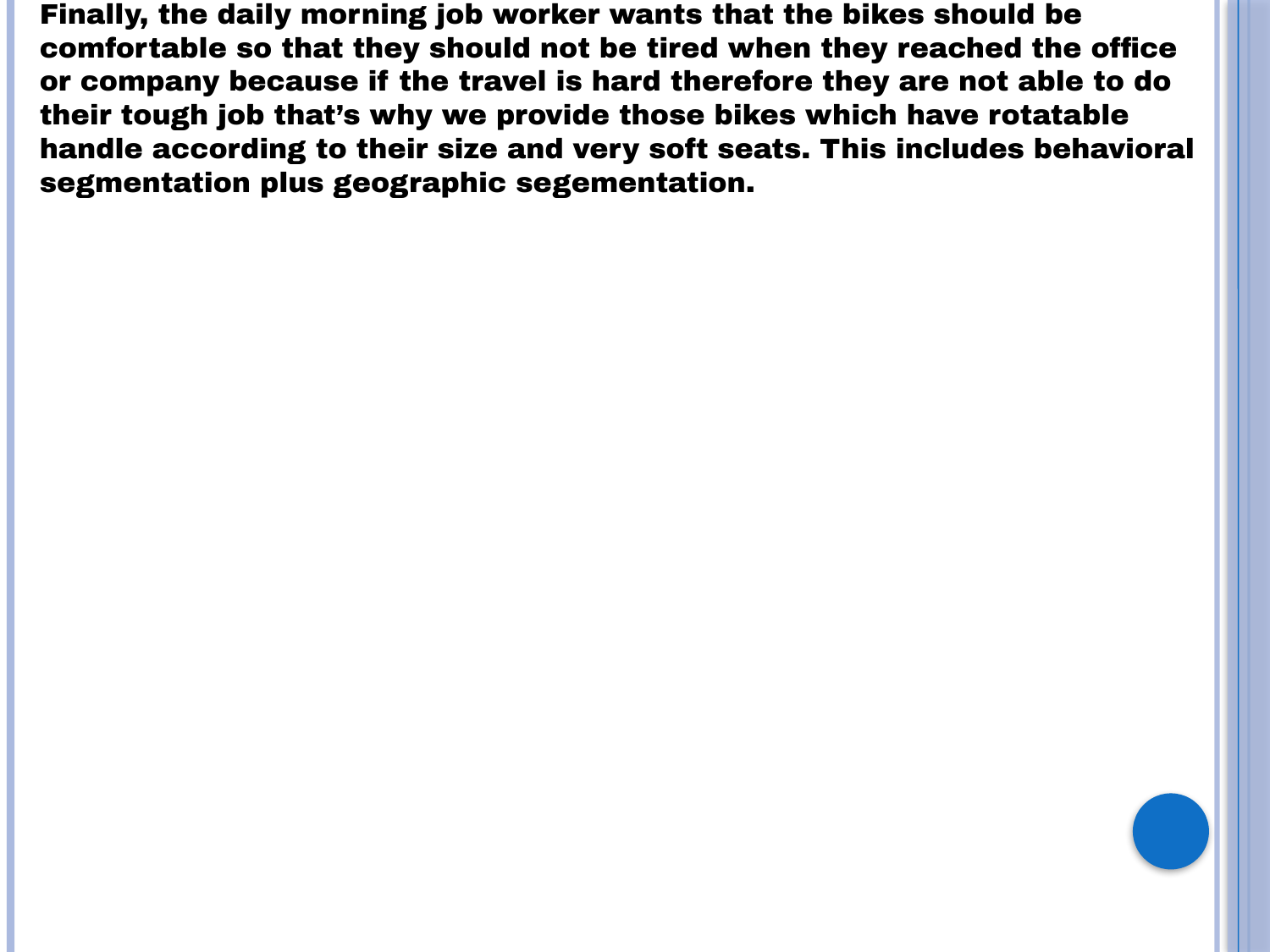

Finally, the daily morning job worker wants that the bikes should be comfortable so that they should not be tired when they reached the office or company because if the travel is hard therefore they are not able to do their tough job that’s why we provide those bikes which have rotatable handle according to their size and very soft seats. This includes behavioral segmentation plus geographic segementation.